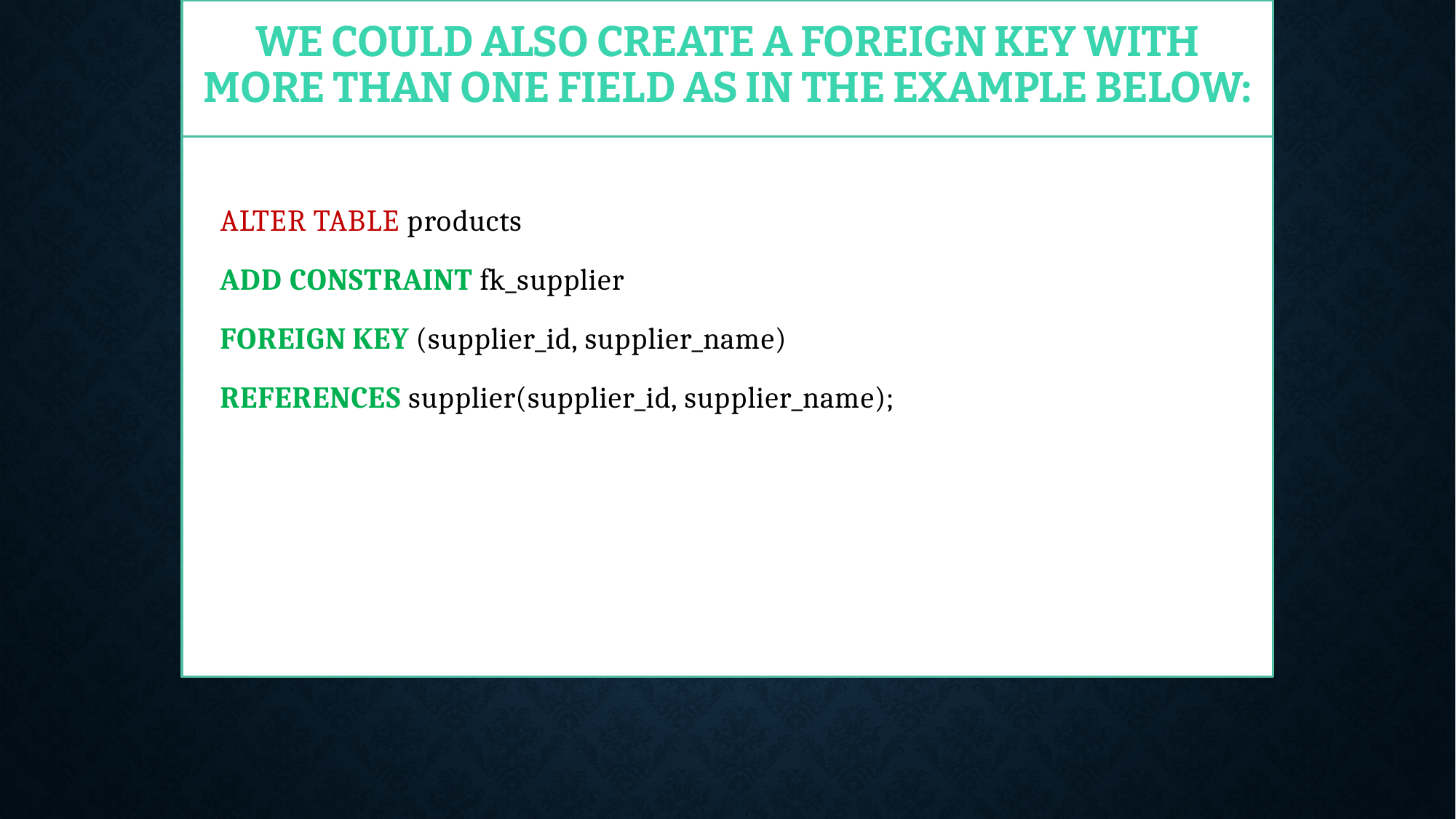

# We could also create a foreign key with more than one field as in the example below:

    ALTER TABLE products
    ADD CONSTRAINT fk_supplier
    FOREIGN KEY (supplier_id, supplier_name)
    REFERENCES supplier(supplier_id, supplier_name);